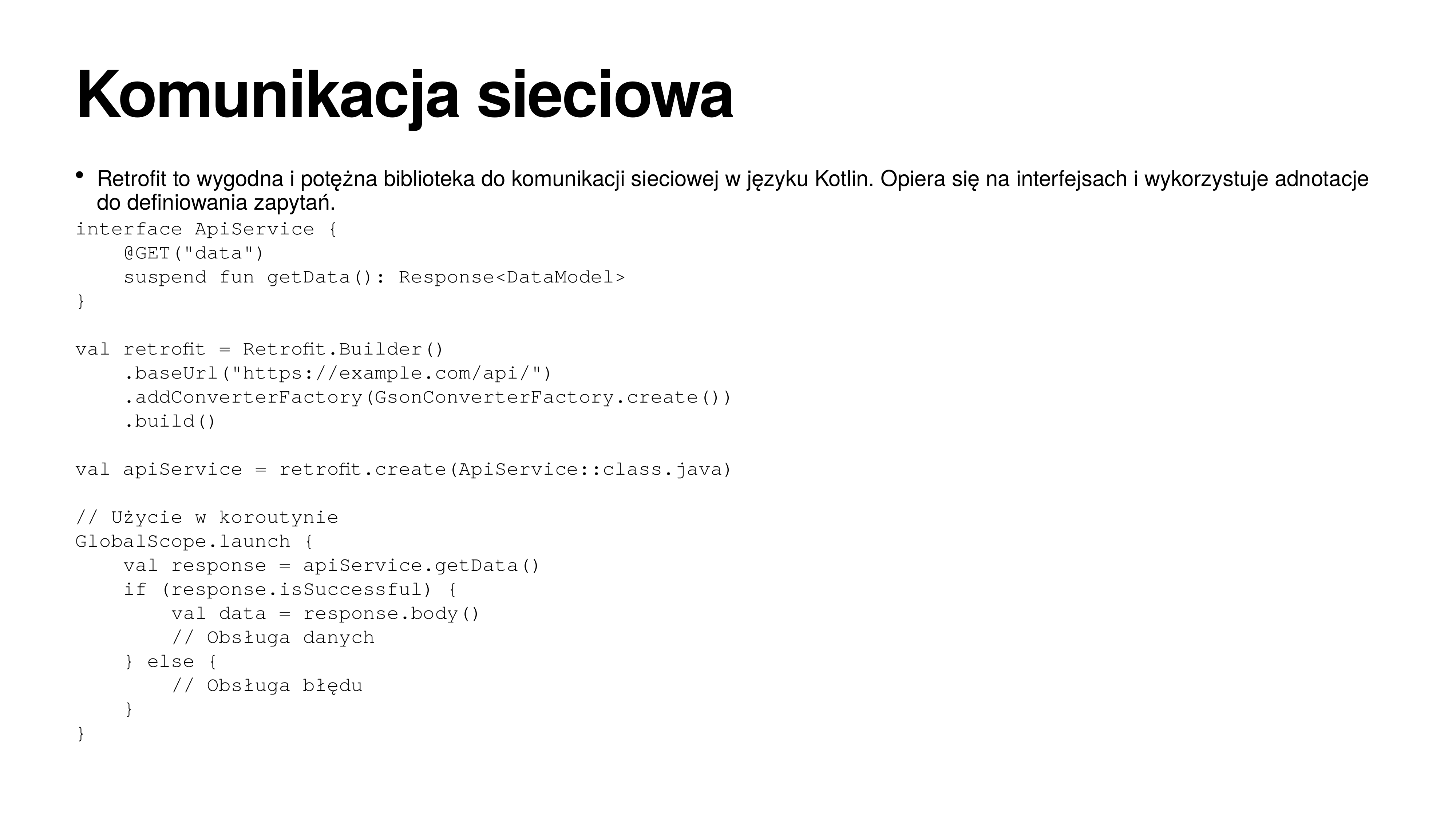

# Komunikacja sieciowa
Retrofit to wygodna i potężna biblioteka do komunikacji sieciowej w języku Kotlin. Opiera się na interfejsach i wykorzystuje adnotacje do definiowania zapytań.
interface ApiService {
    @GET("data")
    suspend fun getData(): Response<DataModel>
}

val retrofit = Retrofit.Builder()
    .baseUrl("https://example.com/api/")
    .addConverterFactory(GsonConverterFactory.create())
    .build()

val apiService = retrofit.create(ApiService::class.java)

// Użycie w koroutynie
GlobalScope.launch {
    val response = apiService.getData()
    if (response.isSuccessful) {
        val data = response.body()
        // Obsługa danych
    } else {
        // Obsługa błędu
    }
}